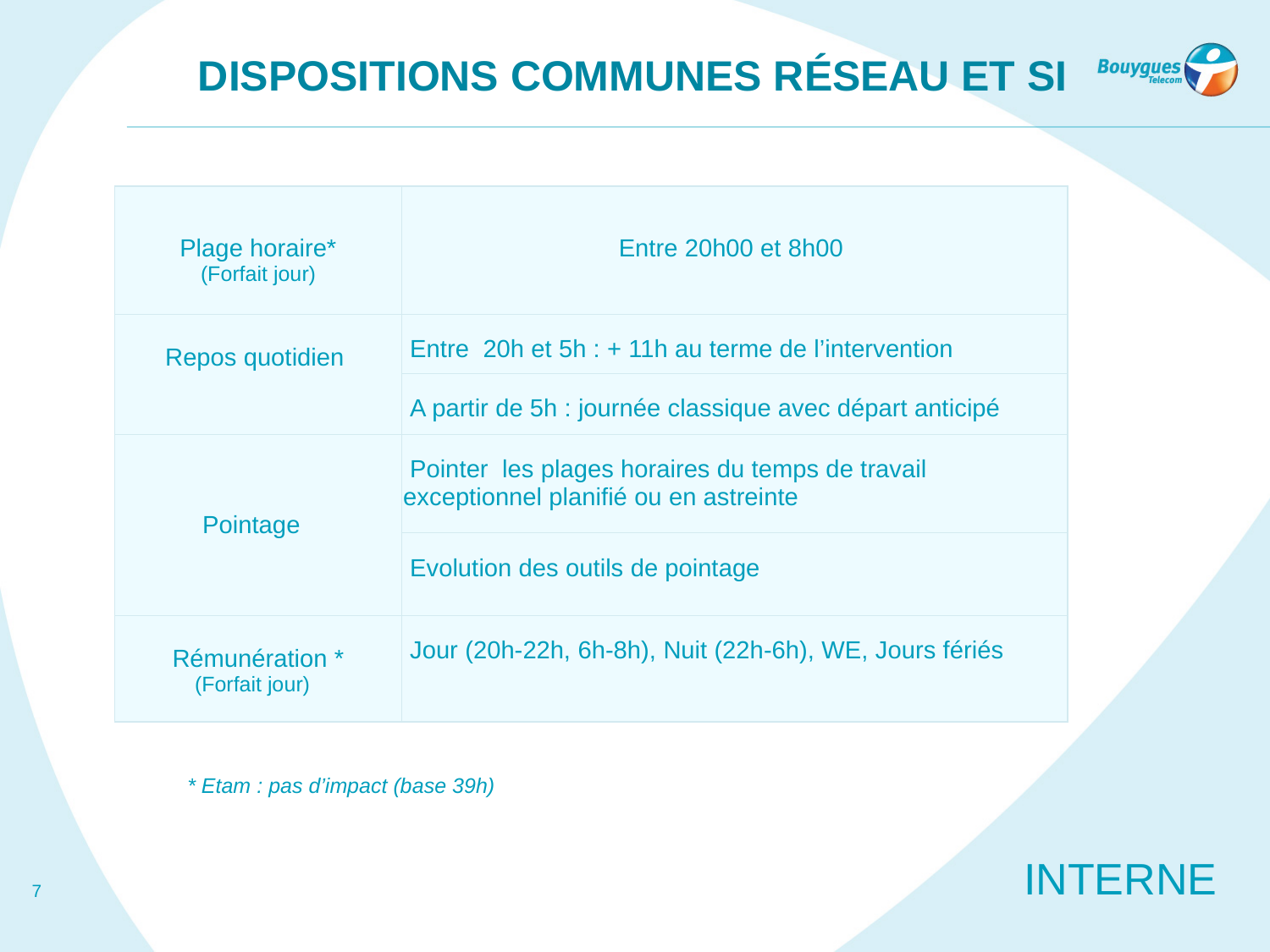

Dispositions communes Réseau et SI
| Plage horaire\* (Forfait jour) | Entre 20h00 et 8h00 |
| --- | --- |
| Repos quotidien | Entre 20h et 5h : + 11h au terme de l’intervention |
|  | A partir de 5h : journée classique avec départ anticipé |
| Pointage | Pointer les plages horaires du temps de travail exceptionnel planifié ou en astreinte |
|  | Evolution des outils de pointage |
| Rémunération \* (Forfait jour) | Jour (20h-22h, 6h-8h), Nuit (22h-6h), WE, Jours fériés |
* Etam : pas d’impact (base 39h)
7